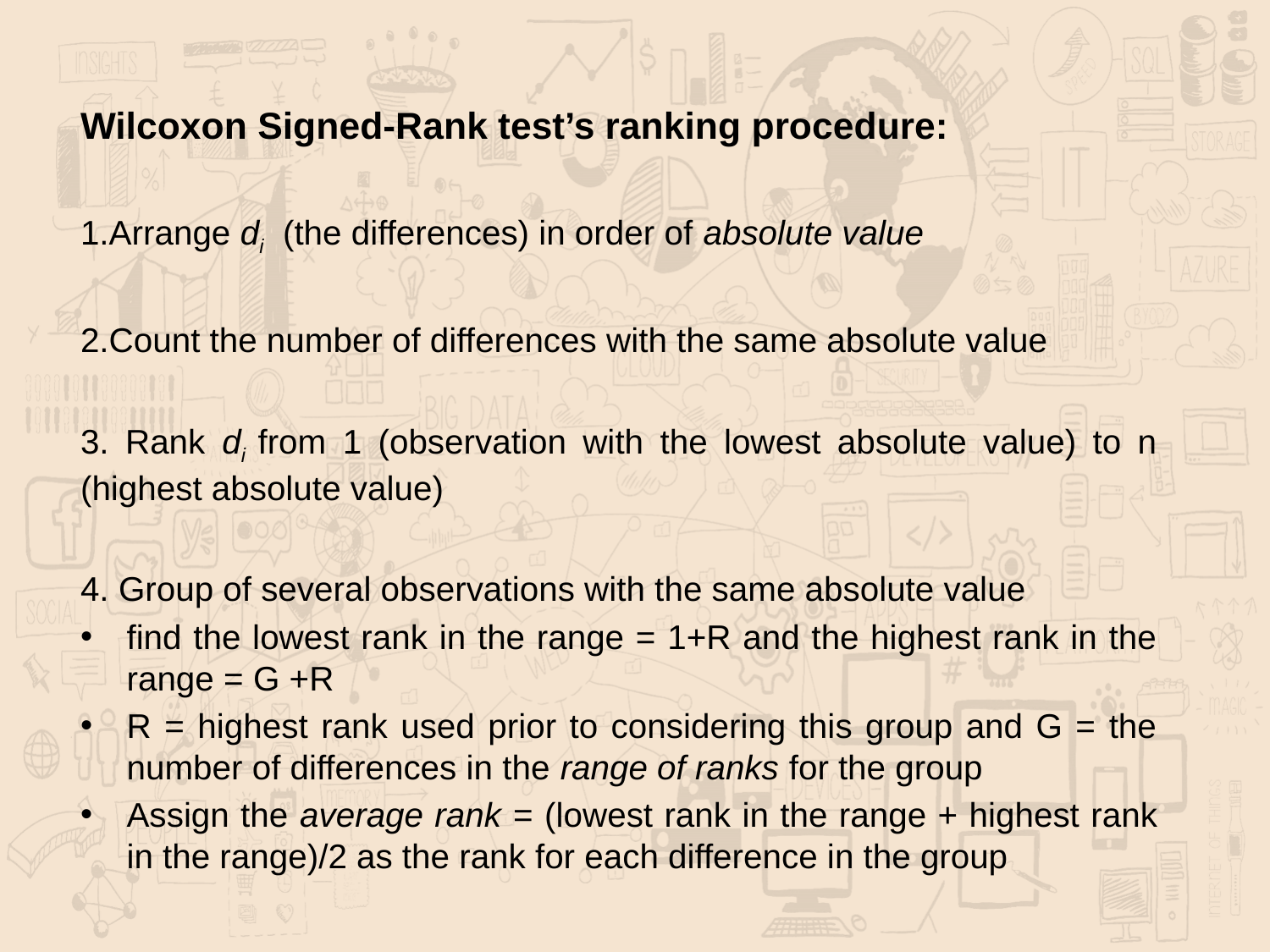

Wilcoxon Signed-Rank test’s ranking procedure:

Arrange di  (the differences) in order of absolute value

Count the number of differences with the same absolute value

 Rank di from 1 (observation with the lowest absolute value) to n (highest absolute value)

 Group of several observations with the same absolute value
find the lowest rank in the range = 1+R and the highest rank in the range = G +R
R = highest rank used prior to considering this group and G = the number of differences in the range of ranks for the group
Assign the average rank = (lowest rank in the range + highest rank in the range)/2 as the rank for each difference in the group